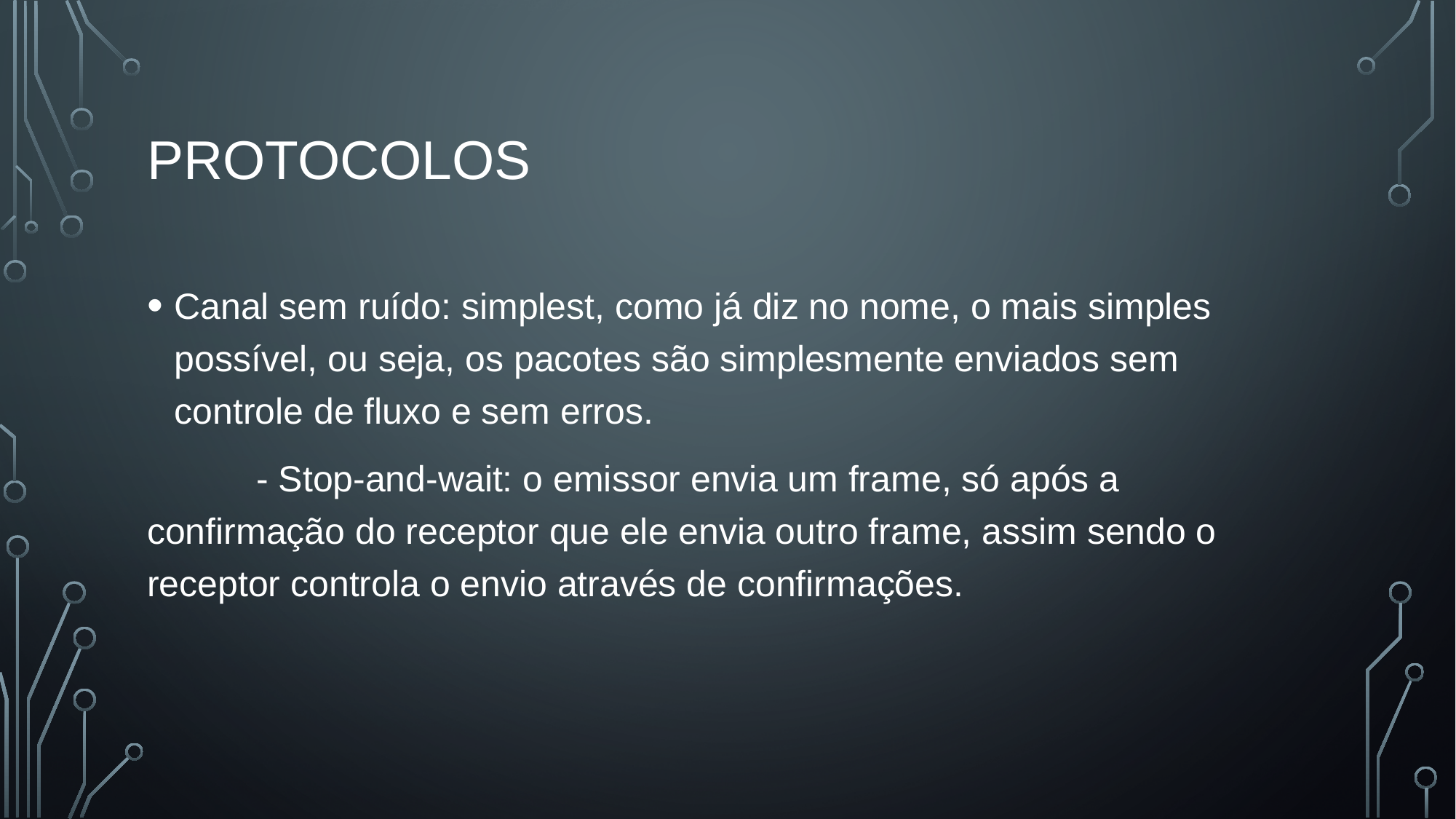

# protocolos
Canal sem ruído: simplest, como já diz no nome, o mais simples possível, ou seja, os pacotes são simplesmente enviados sem controle de fluxo e sem erros.
   	- Stop-and-wait: o emissor envia um frame, só após a confirmação do receptor que ele envia outro frame, assim sendo o receptor controla o envio através de confirmações.